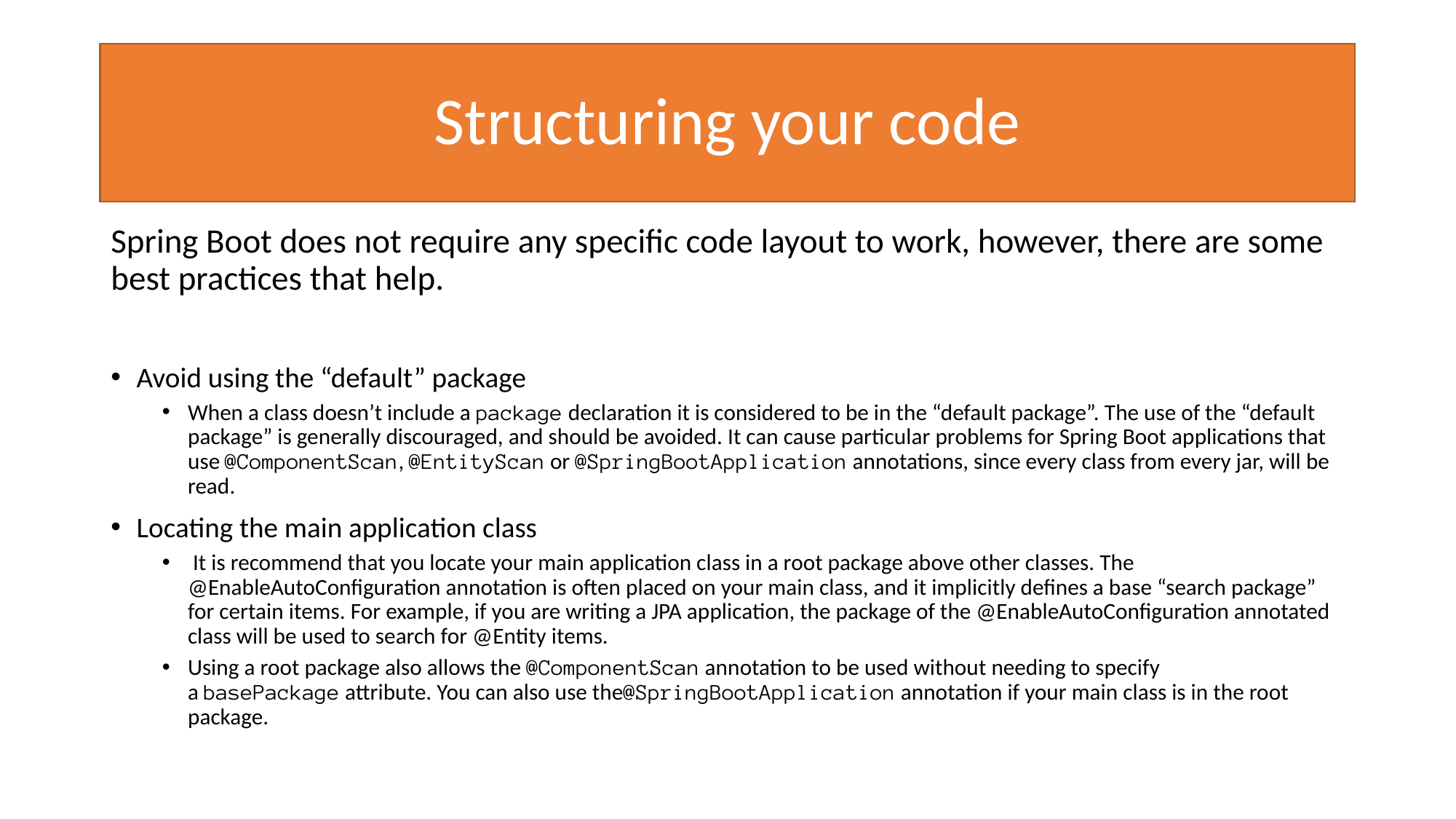

# Structuring your code
Spring Boot does not require any specific code layout to work, however, there are some best practices that help.

Avoid using the “default” package
When a class doesn’t include a package declaration it is considered to be in the “default package”. The use of the “default package” is generally discouraged, and should be avoided. It can cause particular problems for Spring Boot applications that use @ComponentScan, @EntityScan or @SpringBootApplication annotations, since every class from every jar, will be read.
Locating the main application class
 It is recommend that you locate your main application class in a root package above other classes. The @EnableAutoConfiguration annotation is often placed on your main class, and it implicitly defines a base “search package” for certain items. For example, if you are writing a JPA application, the package of the @EnableAutoConfiguration annotated class will be used to search for @Entity items.
Using a root package also allows the @ComponentScan annotation to be used without needing to specify a basePackage attribute. You can also use the@SpringBootApplication annotation if your main class is in the root package.